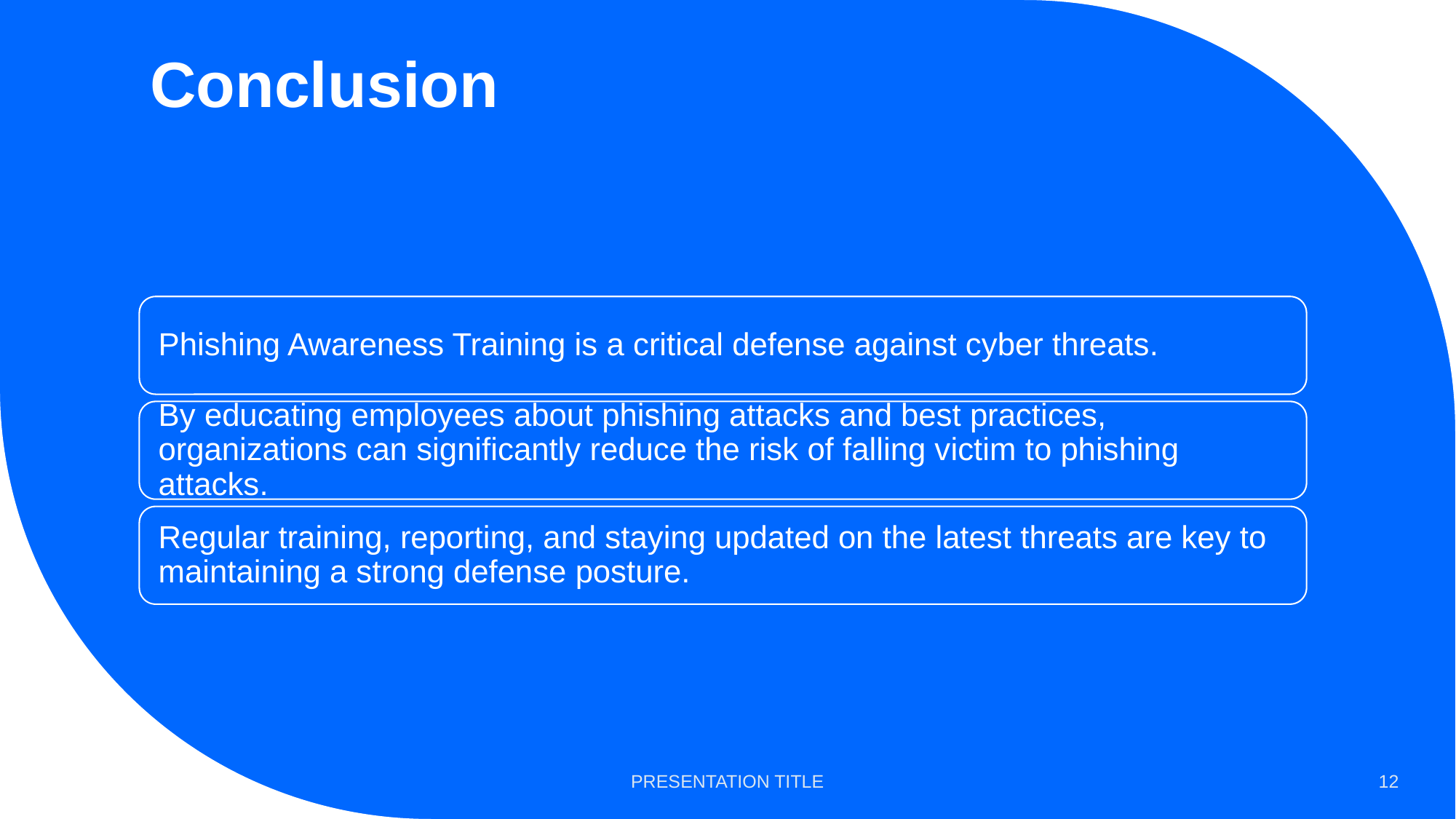

# Conclusion
Phishing Awareness Training is a critical defense against cyber threats.
By educating employees about phishing attacks and best practices, organizations can significantly reduce the risk of falling victim to phishing attacks.
Regular training, reporting, and staying updated on the latest threats are key to maintaining a strong defense posture.
PRESENTATION TITLE
12